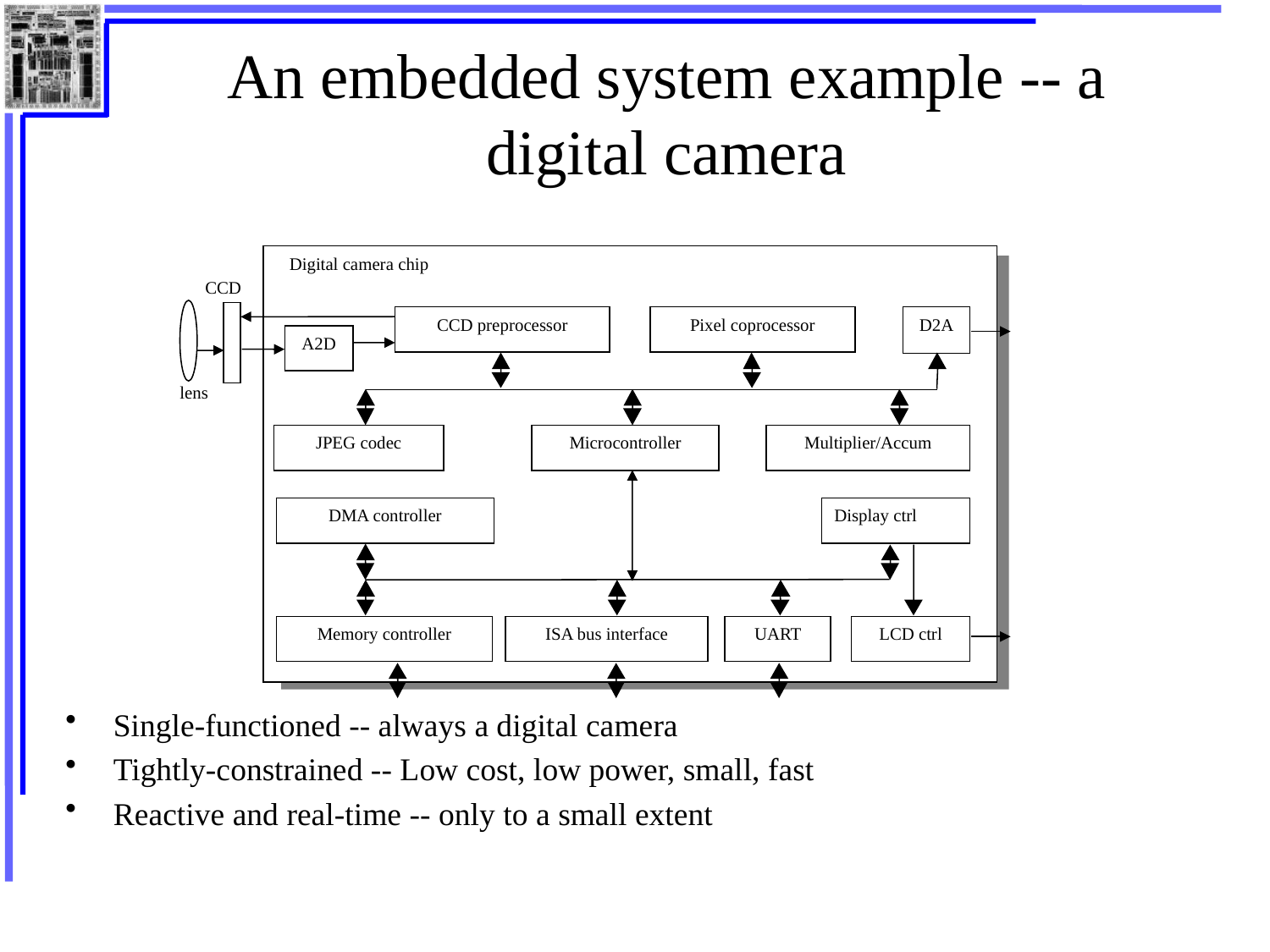

# An embedded system example -- a digital camera

Digital camera chip

CCD

CCD preprocessor
Pixel coprocessor
D2A

A2D

lens

JPEG codec
Microcontroller
Multiplier/Accum

DMA controller
Display ctrl

Memory controller
ISA bus interface
UART
LCD ctrl

Single-functioned -- always a digital camera
Tightly-constrained -- Low cost, low power, small, fast
Reactive and real-time -- only to a small extent